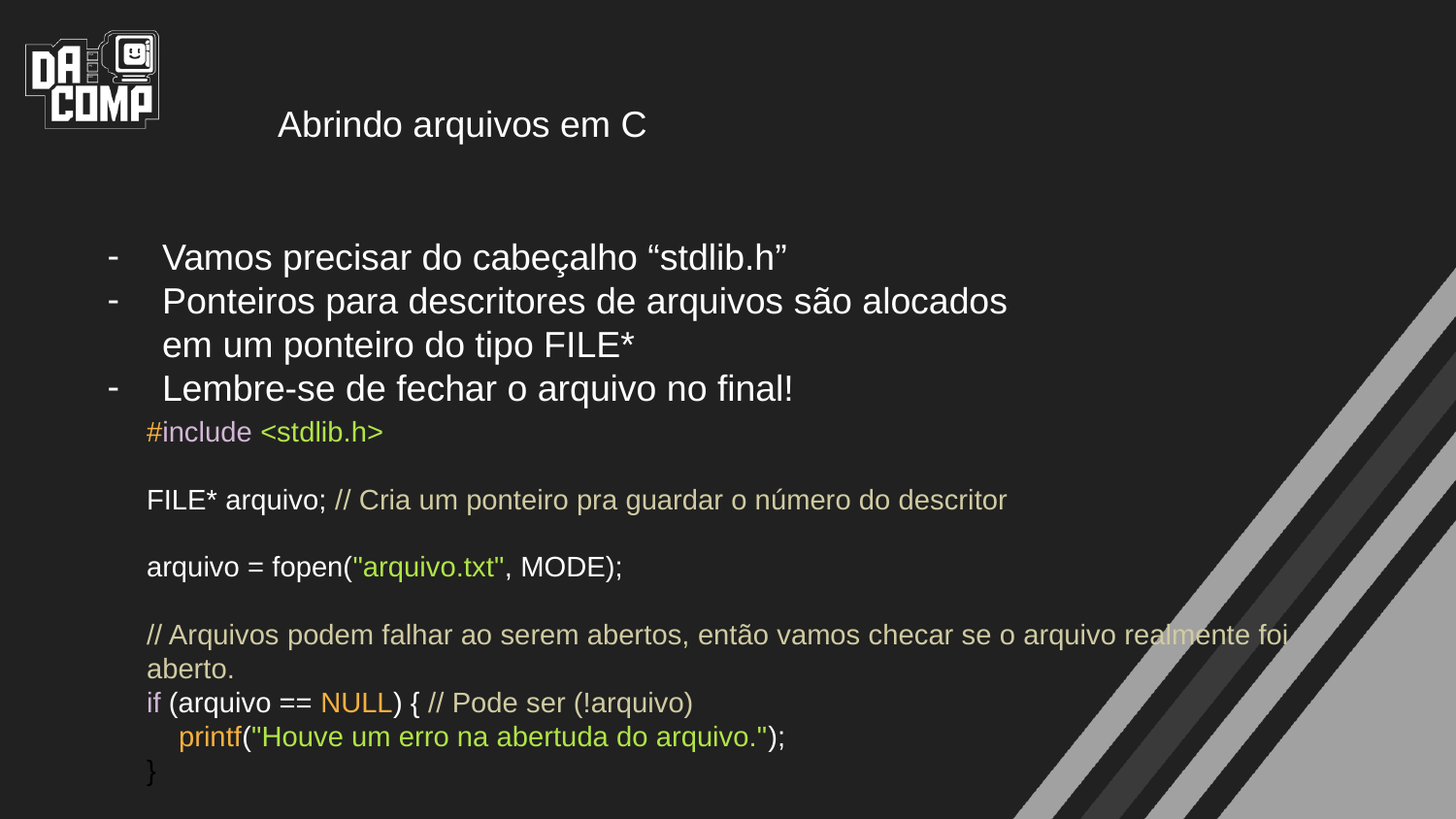

Abrindo arquivos em C
Vamos precisar do cabeçalho “stdlib.h”
Ponteiros para descritores de arquivos são alocados em um ponteiro do tipo FILE*
Lembre-se de fechar o arquivo no final!
#include <stdlib.h>

FILE* arquivo; // Cria um ponteiro pra guardar o número do descritor

arquivo = fopen("arquivo.txt", MODE);

// Arquivos podem falhar ao serem abertos, então vamos checar se o arquivo realmente foi aberto.
if (arquivo == NULL) { // Pode ser (!arquivo)
    printf("Houve um erro na abertuda do arquivo.");
}